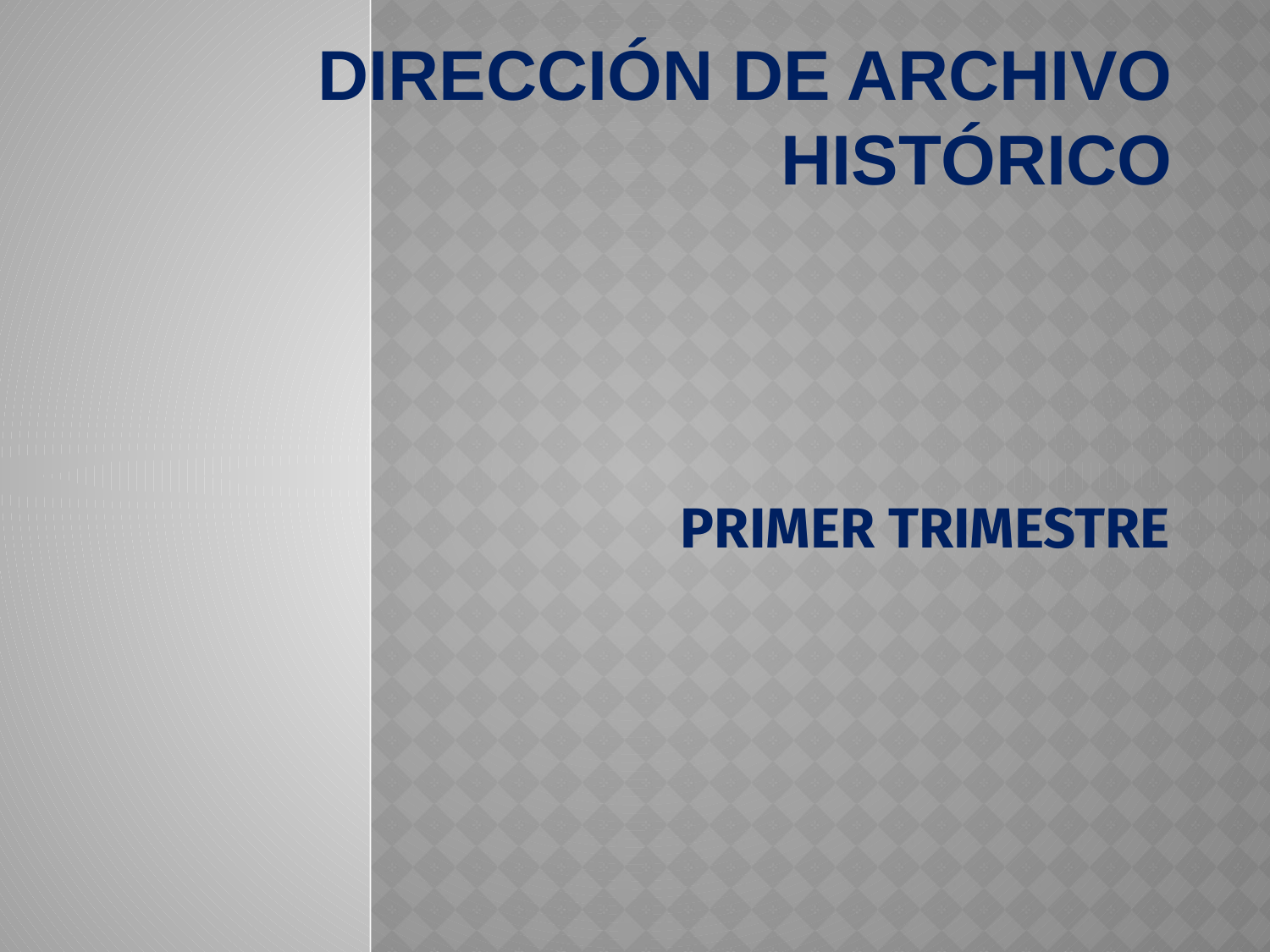

# dirección de archivo histórico
PRIMER TRIMESTRE